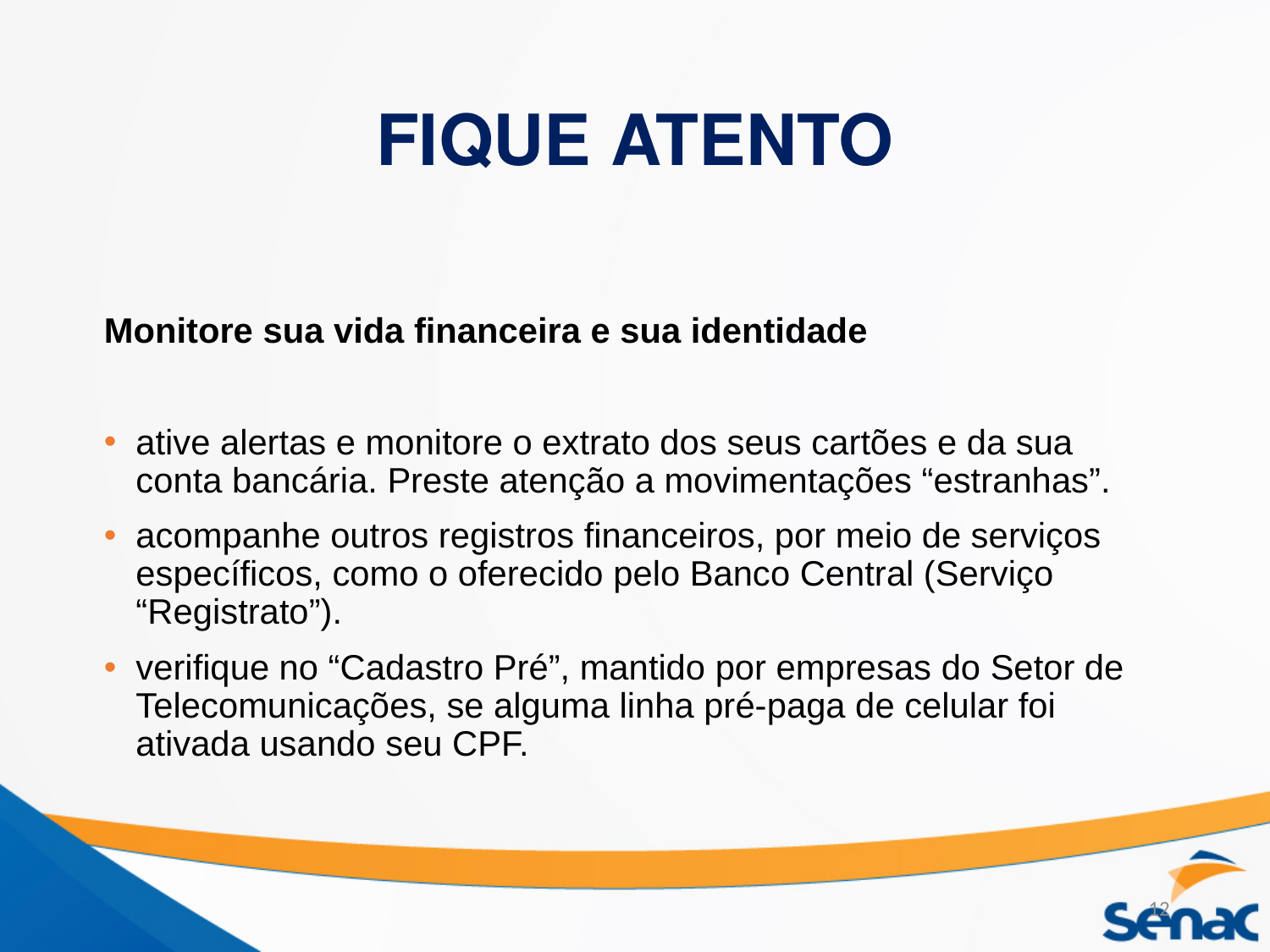

# FIQUE ATENTO
Monitore sua vida financeira e sua identidade

ative alertas e monitore o extrato dos seus cartões e da sua conta bancária. Preste atenção a movimentações “estranhas”.
acompanhe outros registros financeiros, por meio de serviços específicos, como o oferecido pelo Banco Central (Serviço “Registrato”).
verifique no “Cadastro Pré”, mantido por empresas do Setor de Telecomunicações, se alguma linha pré-paga de celular foi ativada usando seu CPF.
12